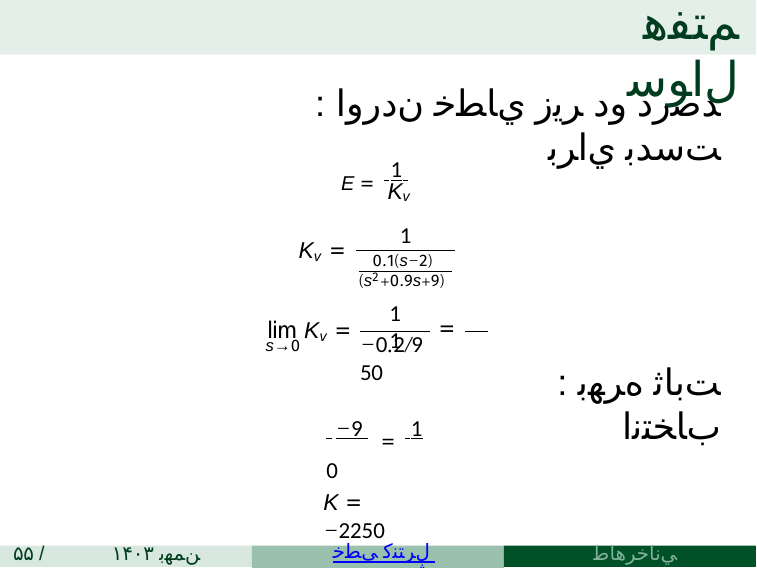

# ﻢﺘﻔﻫ ﻝﺍﻮﺳ
: ﺪﺻﺭﺩ ﻭﺩ ﺮﻳﺯ ﻱﺎﻄﺧ ﻥﺩﺭﻭﺍ ﺖﺳﺪﺑ ﻱﺍﺮﺑ
E =  1
Kv
1
Kv =
0.1(s−2)

2
(s +0.9s+9)

1	1
lim Kv =
=
−0.2/9	50

s→0
: ﺖﺑﺎﺛ ﻩﺮﻬﺑ ﺏﺎﺨﺘﻧﺍ
 −9  =  1 0
K = −2250
۵۵ / ۴۳
۱۴۰۳ ﻦﻤﻬﺑ ۱۶
ﻲﻧﺎﺧﺮﻫﺎﻃ ﺪﺑﺭﺎﺑ

ﻲﻄﺧ ﻝﺮﺘﻨﻛ ﻩﮊﻭﺮﭘ